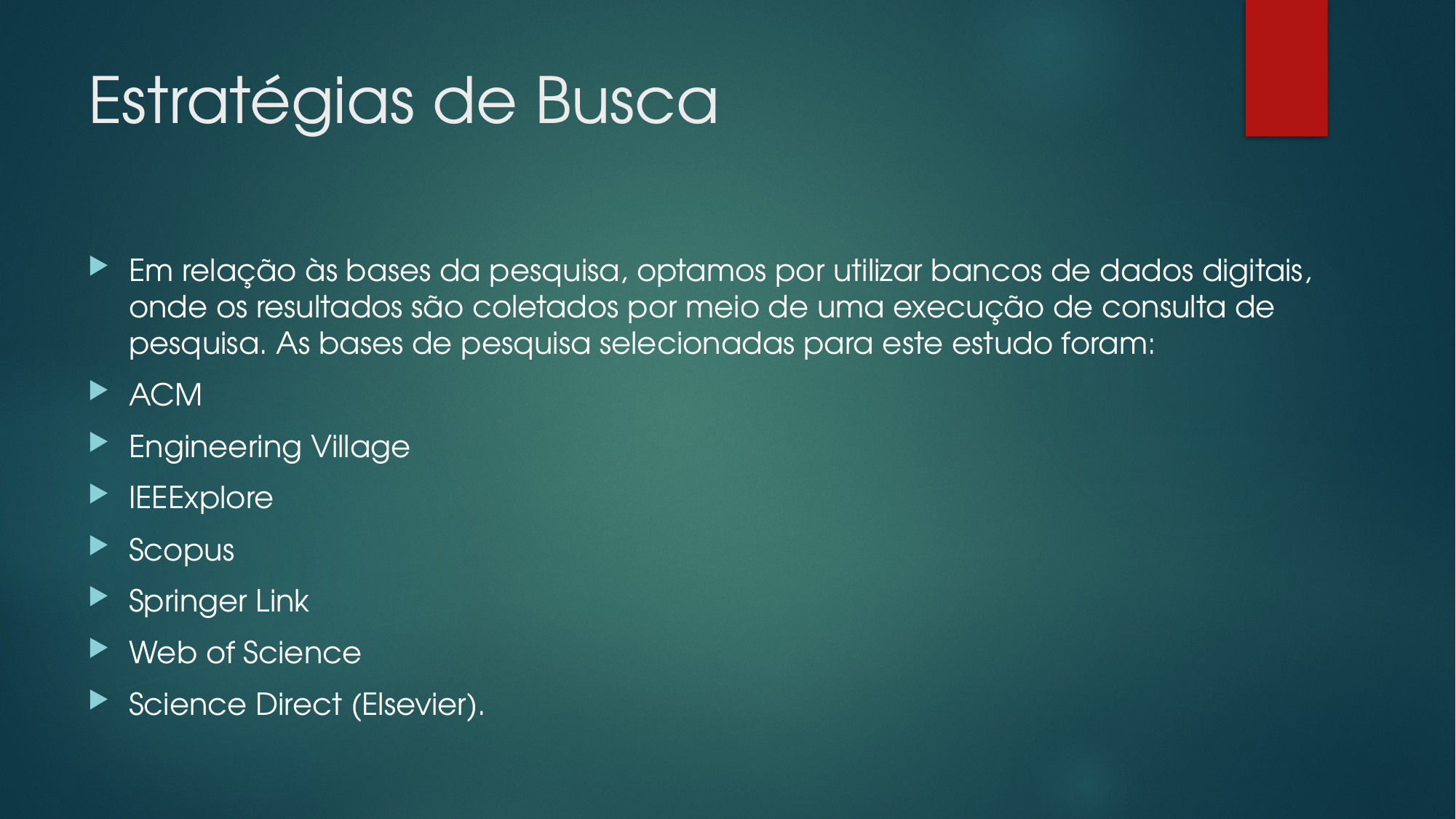

# Estratégias de Busca
Em relação às bases da pesquisa, optamos por utilizar bancos de dados digitais, onde os resultados são coletados por meio de uma execução de consulta de pesquisa. As bases de pesquisa selecionadas para este estudo foram:
ACM
Engineering Village
IEEExplore
Scopus
Springer Link
Web of Science
Science Direct (Elsevier).